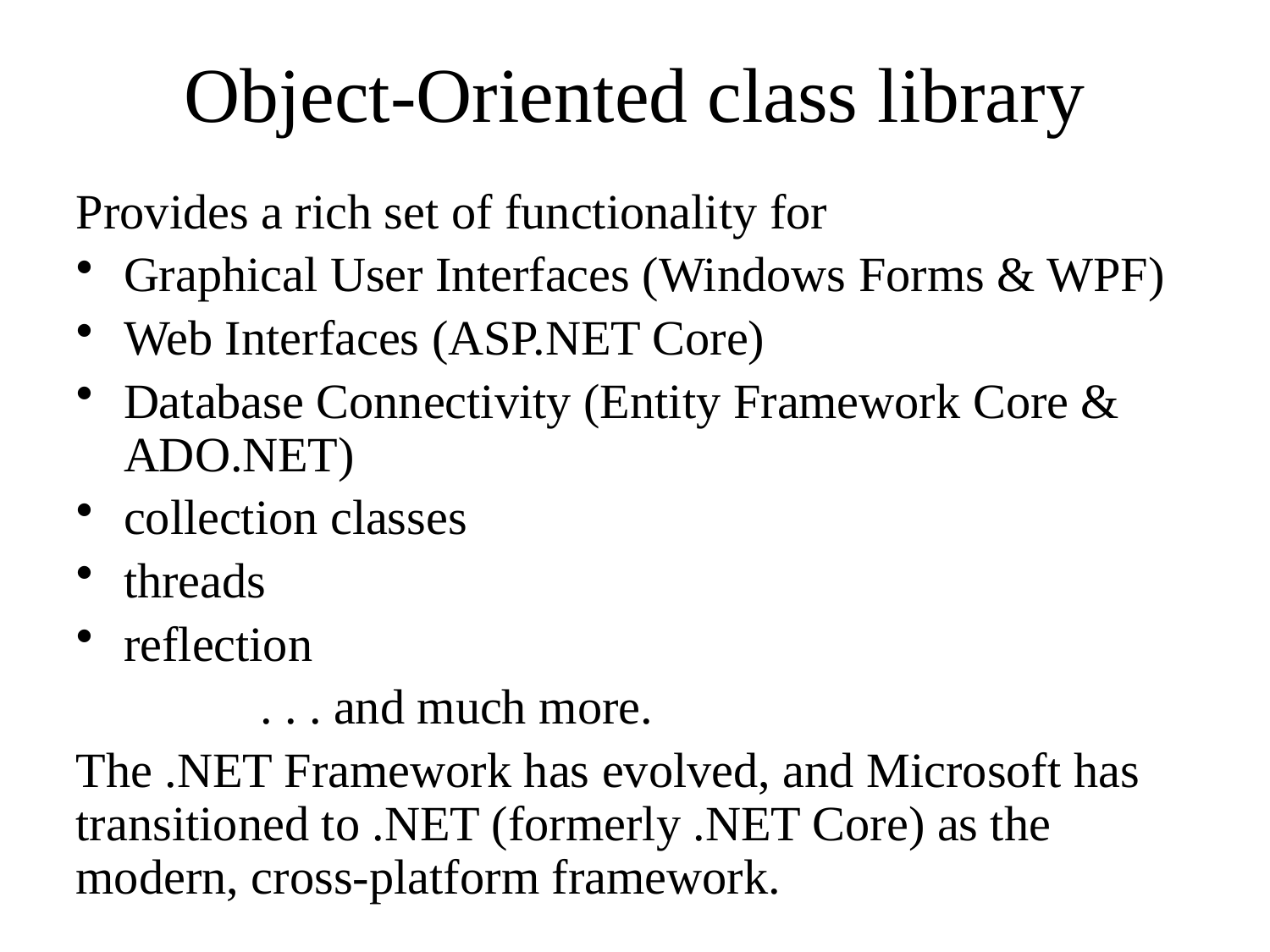

# Object-Oriented class library
Provides a rich set of functionality for
Graphical User Interfaces (Windows Forms & WPF)
Web Interfaces (ASP.NET Core)
Database Connectivity (Entity Framework Core & ADO.NET)
collection classes
threads
reflection
               . . . and much more.
The .NET Framework has evolved, and Microsoft has transitioned to .NET (formerly .NET Core) as the modern, cross-platform framework.